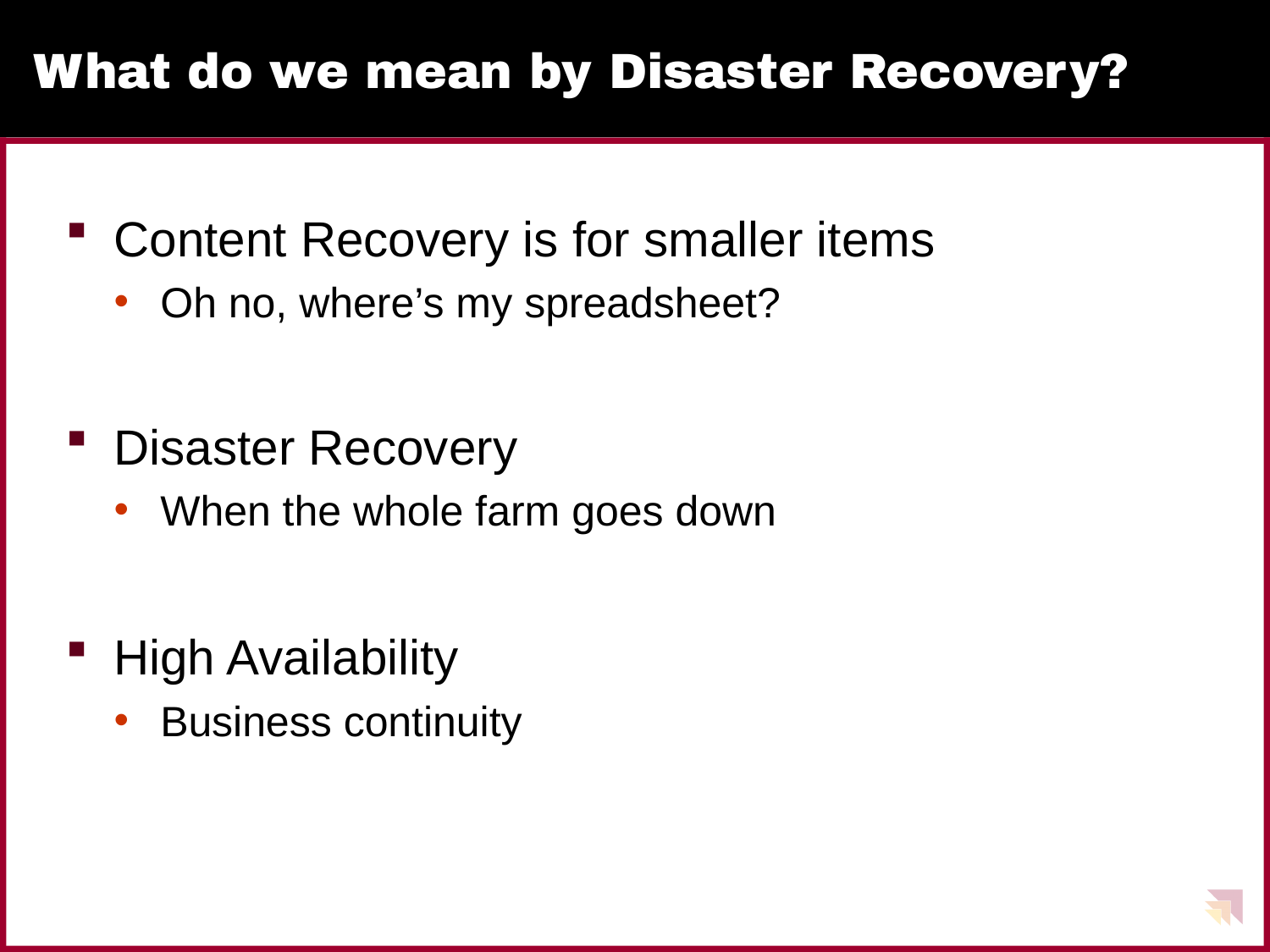

# What do we mean by Disaster Recovery?
Content Recovery is for smaller items
Oh no, where’s my spreadsheet?

Disaster Recovery
When the whole farm goes down

High Availability
Business continuity